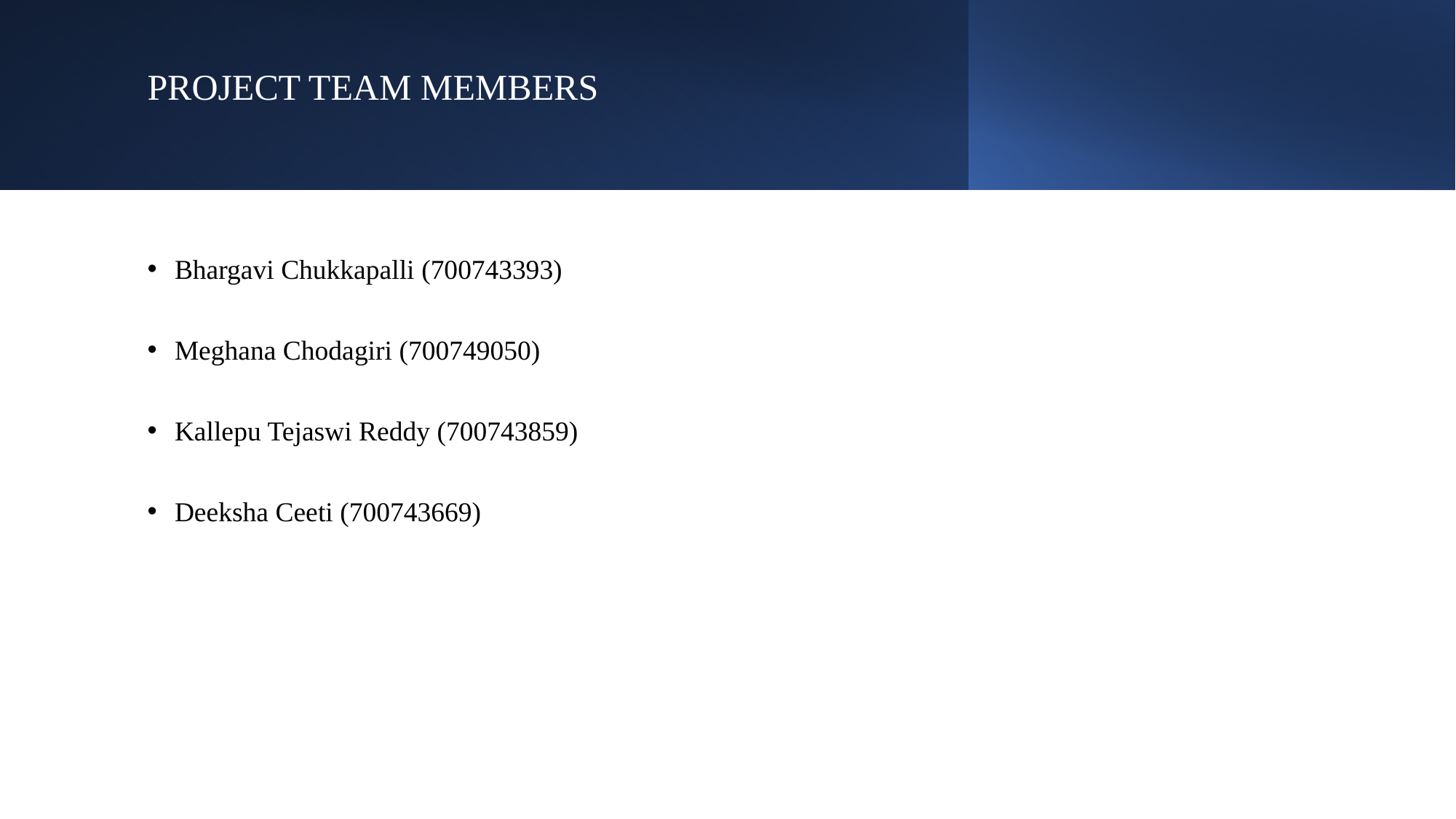

PROJECT TEAM MEMBERS
Bhargavi Chukkapalli (700743393)
Meghana Chodagiri (700749050)
Kallepu Tejaswi Reddy (700743859)
Deeksha Ceeti (700743669)